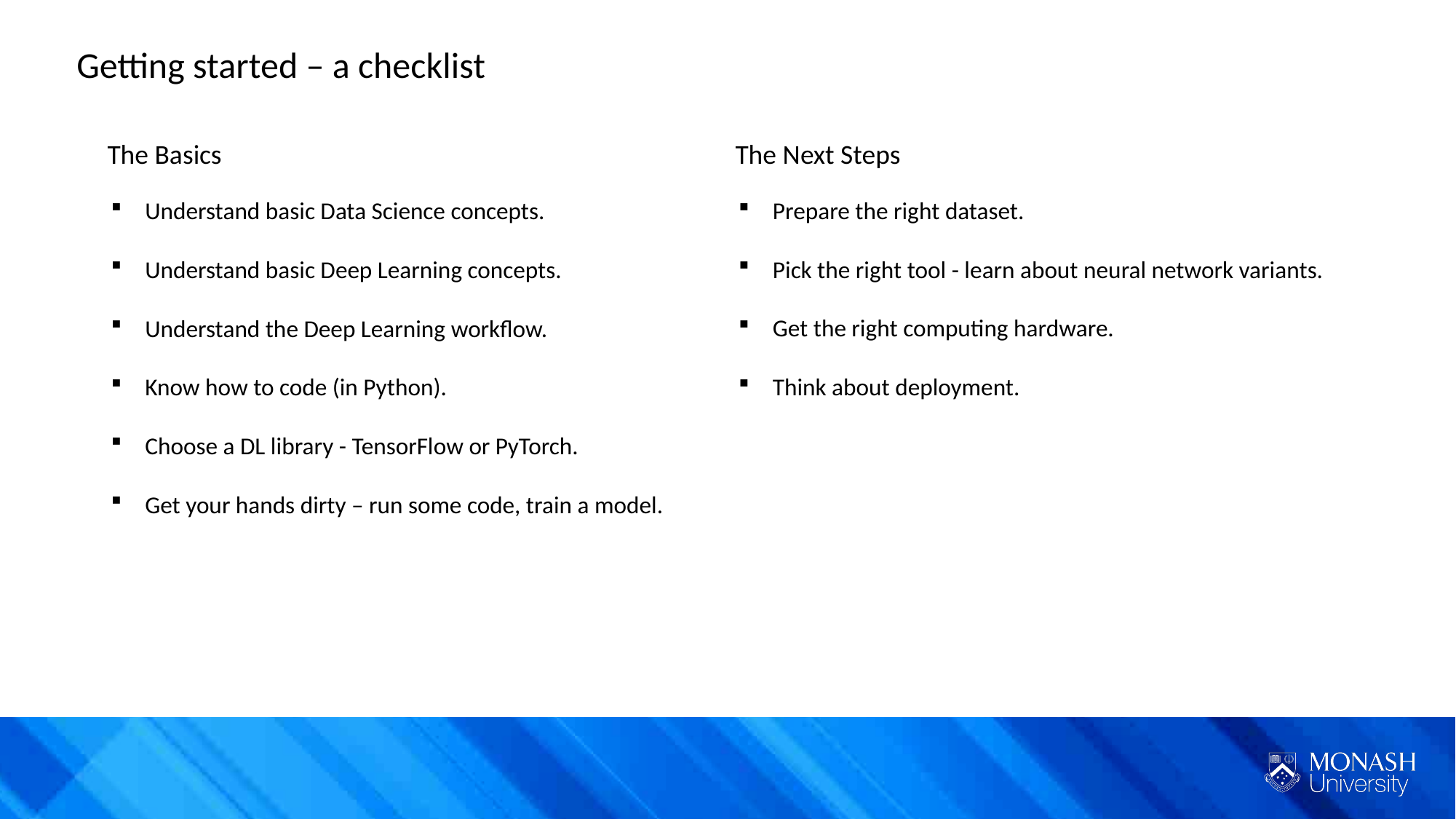

Getting started – a checklist
The Basics
The Next Steps
Understand basic Data Science concepts.
Understand basic Deep Learning concepts.
Understand the Deep Learning workflow.
Know how to code (in Python).
Choose a DL library - TensorFlow or PyTorch.
Get your hands dirty – run some code, train a model.

Prepare the right dataset.
Pick the right tool - learn about neural network variants.
Get the right computing hardware.
Think about deployment.